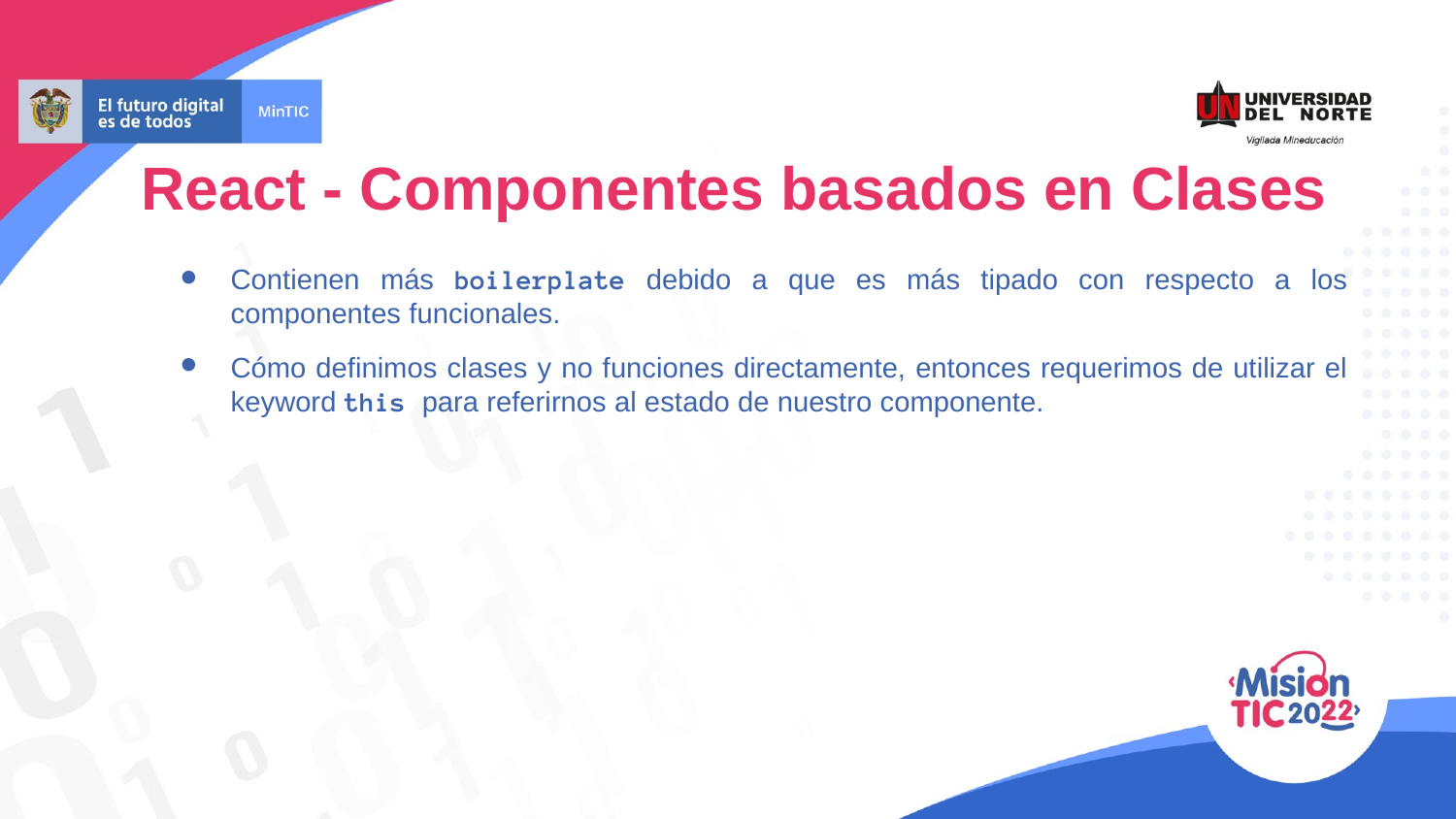

React - Componentes basados en Clases
Contienen más boilerplate debido a que es más tipado con respecto a los componentes funcionales.
Cómo definimos clases y no funciones directamente, entonces requerimos de utilizar el keyword this para referirnos al estado de nuestro componente.